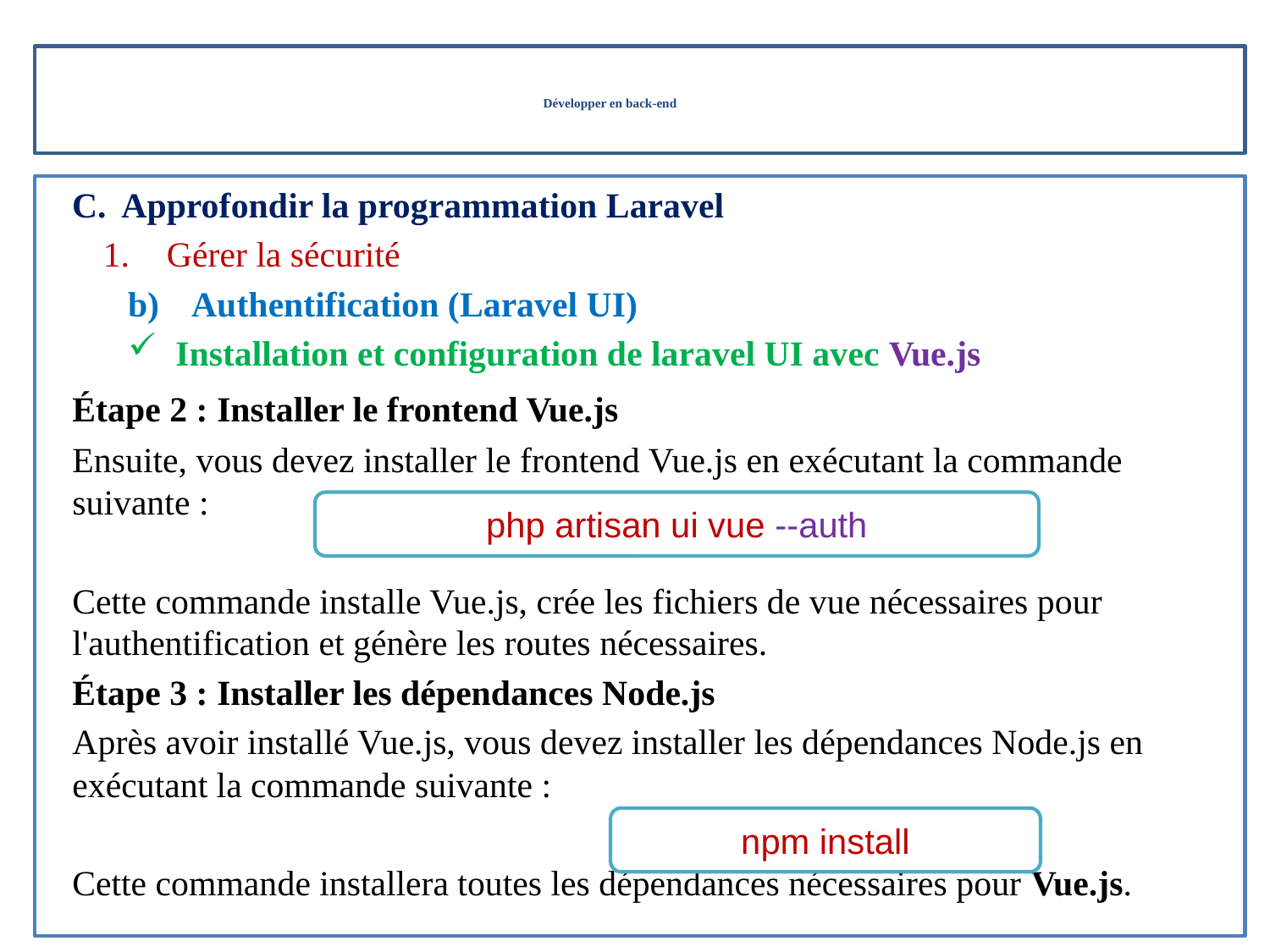

# Développer en back-end
Approfondir la programmation Laravel
Gérer la sécurité
Authentification (Laravel UI)
Installation et configuration de laravel UI avec Vue.js
	Étape 2 : Installer le frontend Vue.js
Ensuite, vous devez installer le frontend Vue.js en exécutant la commande suivante :

Cette commande installe Vue.js, crée les fichiers de vue nécessaires pour l'authentification et génère les routes nécessaires.
Étape 3 : Installer les dépendances Node.js
Après avoir installé Vue.js, vous devez installer les dépendances Node.js en exécutant la commande suivante :

Cette commande installera toutes les dépendances nécessaires pour Vue.js.
php artisan ui vue --auth
npm install